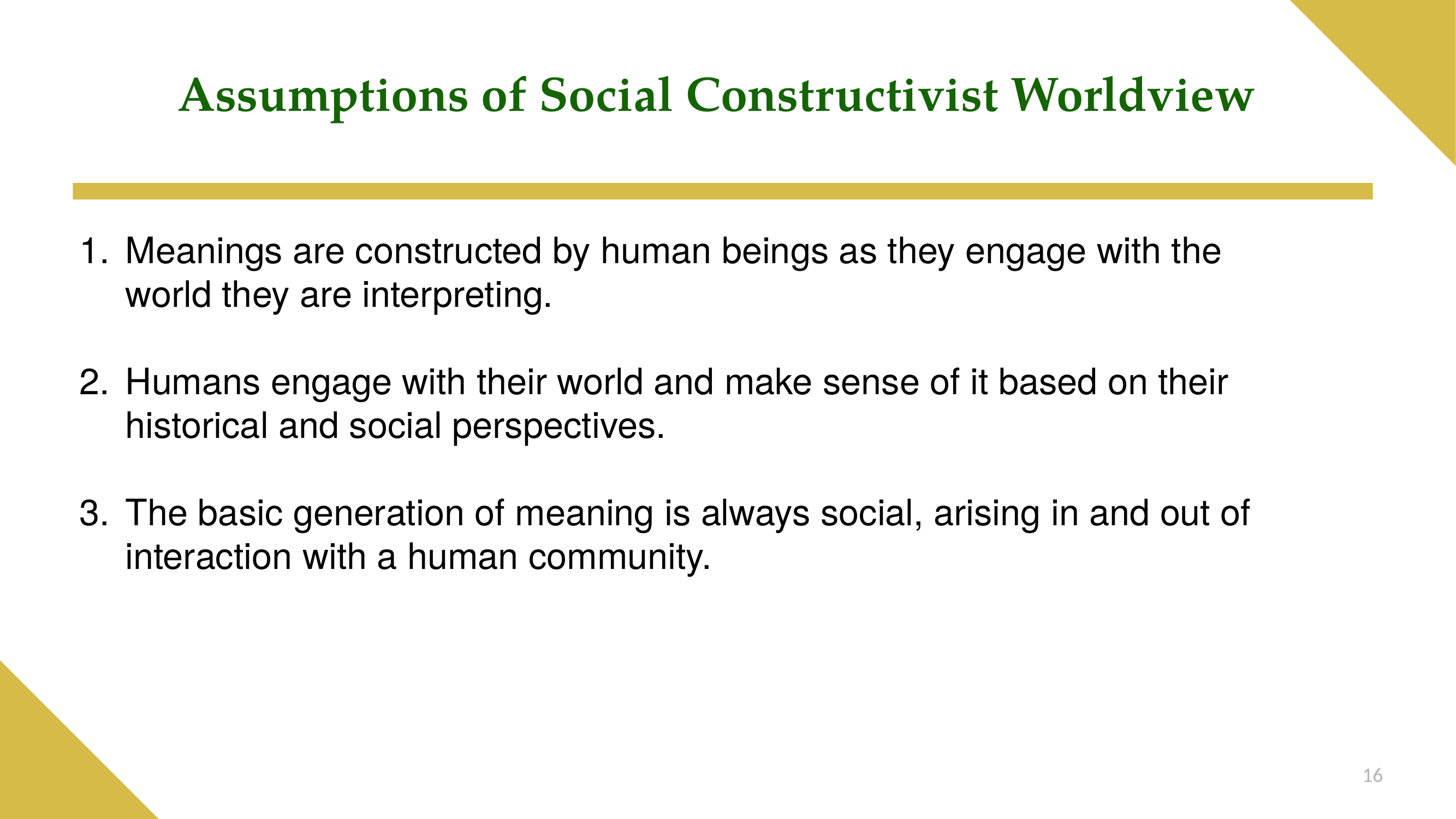

# Assumptions of Social Constructivist Worldview

Meanings are constructed by human beings as they engage with the world they are interpreting.

Humans engage with their world and make sense of it based on their historical and social perspectives.

The basic generation of meaning is always social, arising in and out of interaction with a human community.

16